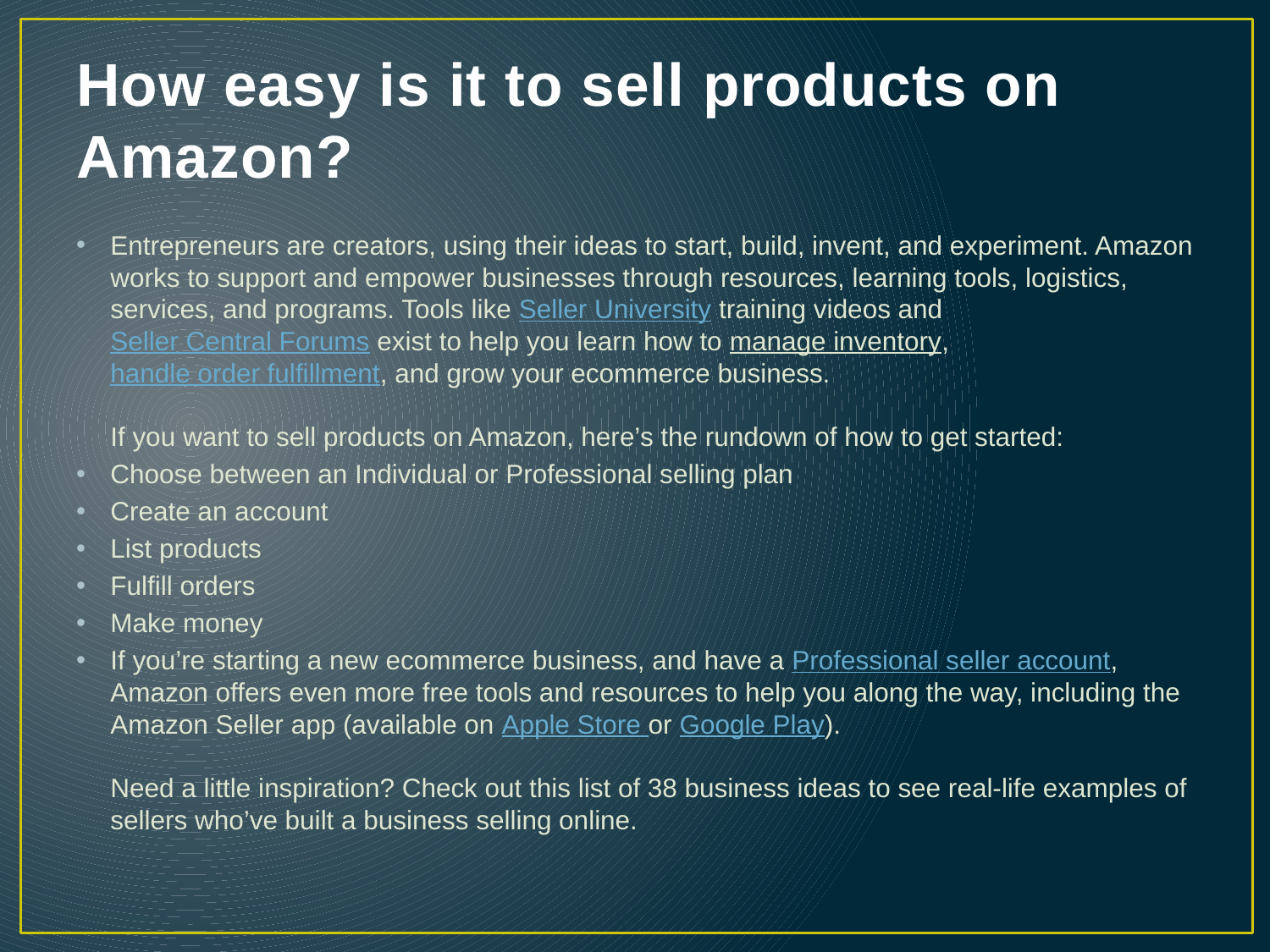

# How easy is it to sell products on Amazon?
Entrepreneurs are creators, using their ideas to start, build, invent, and experiment. Amazon works to support and empower businesses through resources, learning tools, logistics, services, and programs. Tools like Seller University training videos and Seller Central Forums exist to help you learn how to manage inventory, handle order fulfillment, and grow your ecommerce business.
If you want to sell products on Amazon, here’s the rundown of how to get started:
Choose between an Individual or Professional selling plan
Create an account
List products
Fulfill orders
Make money
If you’re starting a new ecommerce business, and have a Professional seller account, Amazon offers even more free tools and resources to help you along the way, including the Amazon Seller app (available on Apple Store or Google Play).
Need a little inspiration? Check out this list of 38 business ideas to see real-life examples of sellers who’ve built a business selling online.